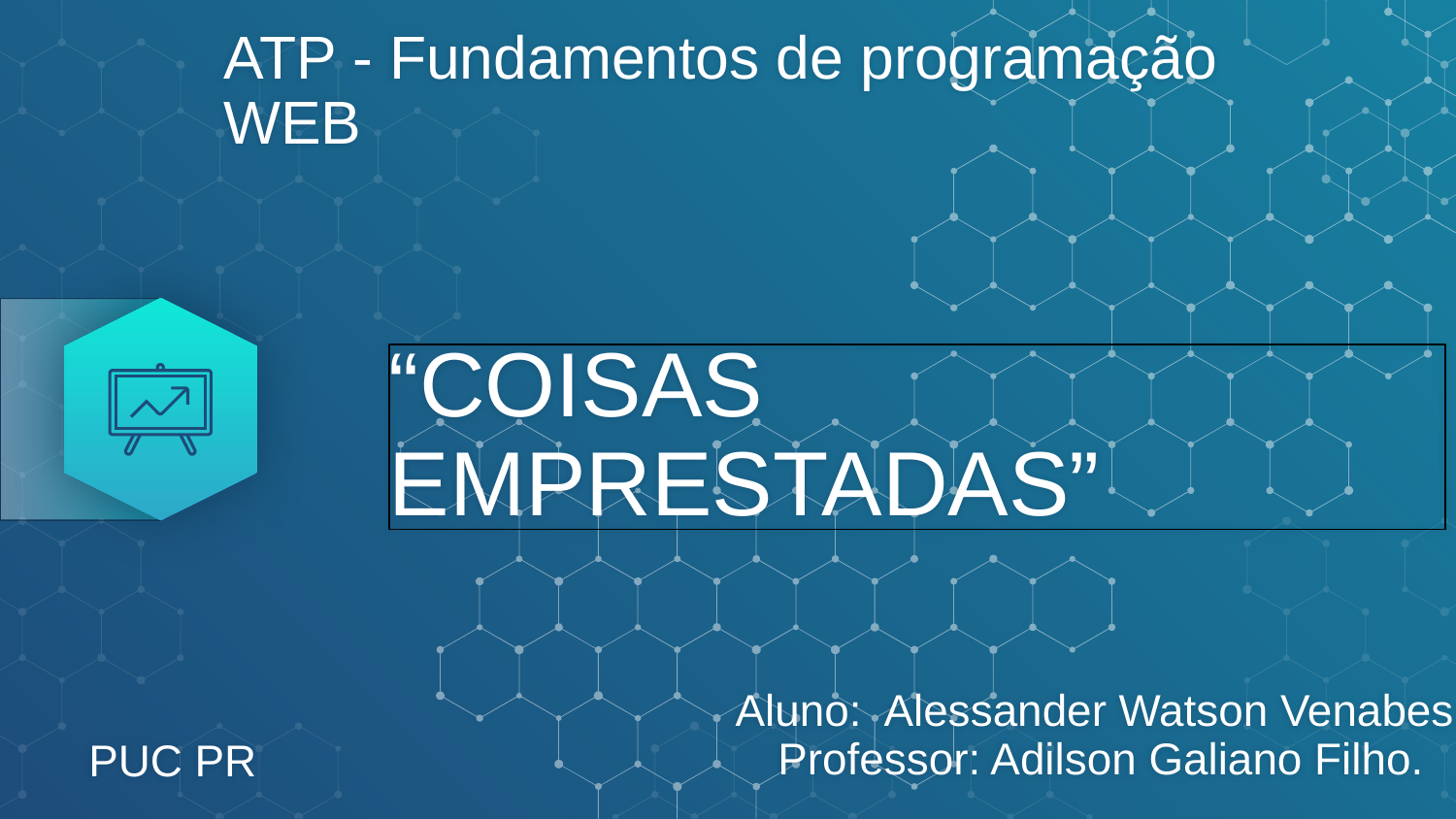

# ATP - Fundamentos de programação WEB
“COISAS EMPRESTADAS”

Aluno:  Alessander Watson Venabes.
Professor: Adilson Galiano Filho.
PUC PR